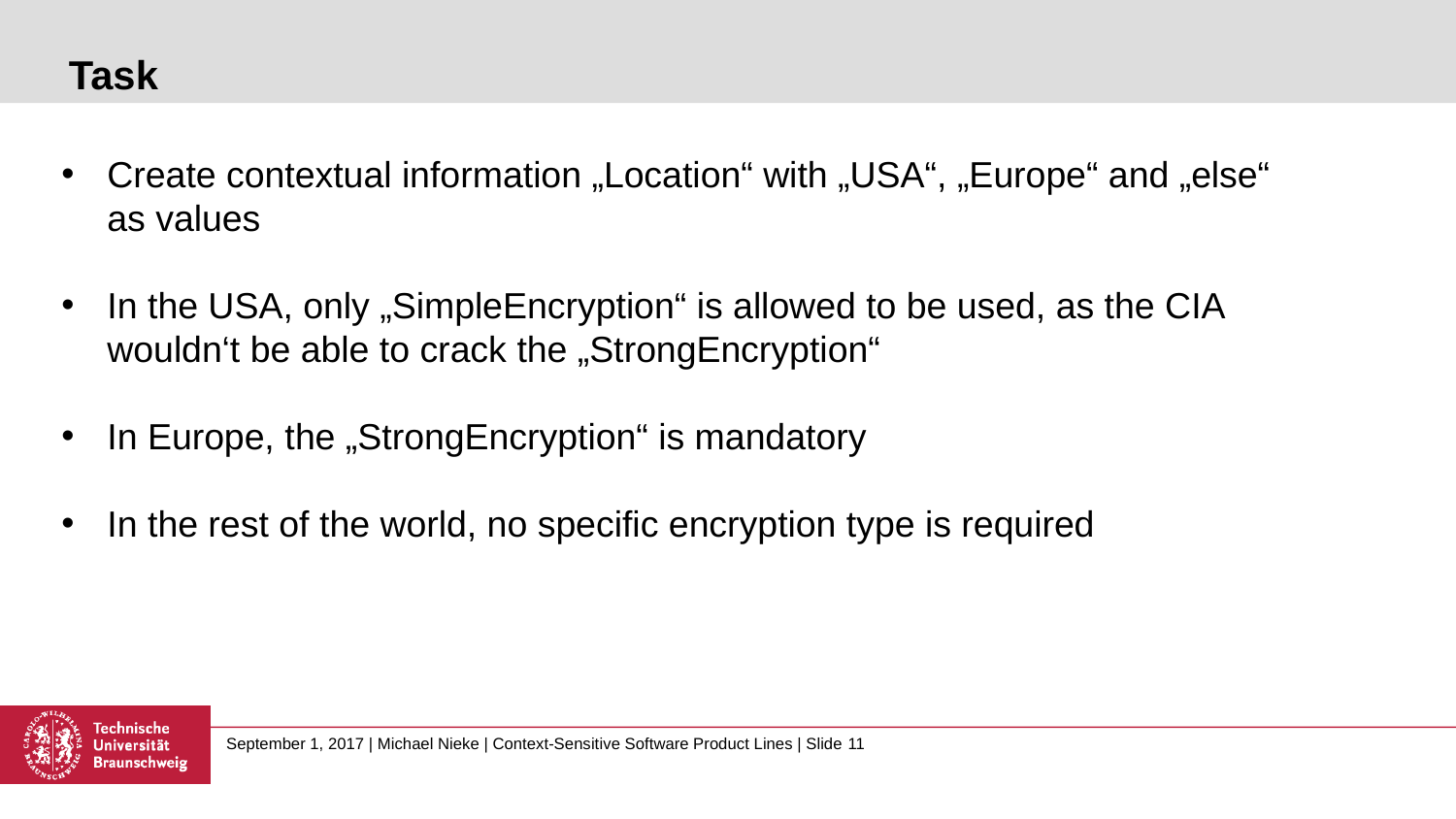

# Task
Create contextual information „Location“ with „USA“, „Europe“ and „else“ as values

In the USA, only „SimpleEncryption“ is allowed to be used, as the CIA wouldn‘t be able to crack the „StrongEncryption“

In Europe, the „StrongEncryption“ is mandatory

In the rest of the world, no specific encryption type is required